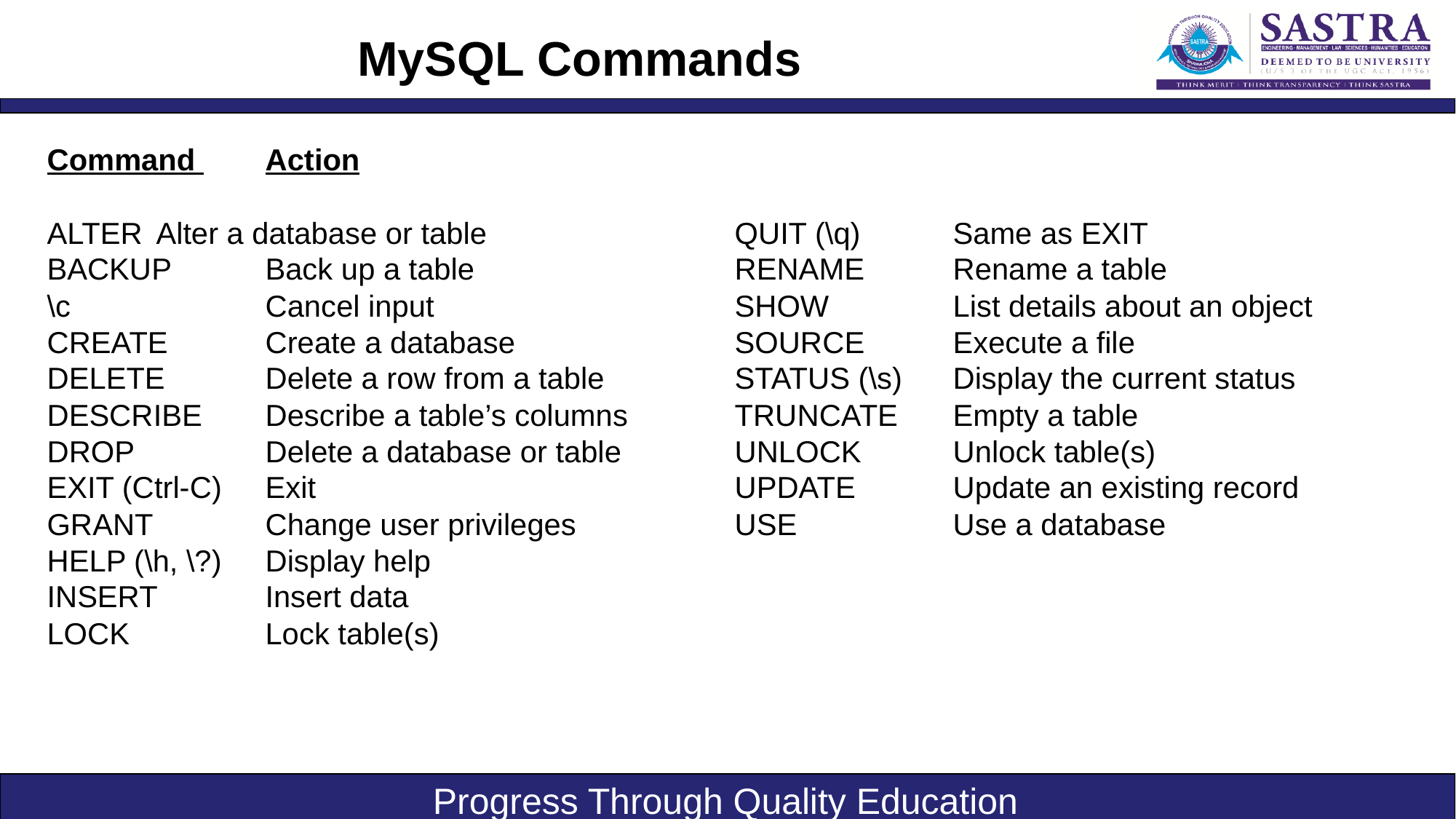

# MySQL Commands
Command 	Action

ALTER 	Alter a database or table
BACKUP 	Back up a table
\c 		Cancel input
CREATE 	Create a database
DELETE 	Delete a row from a table
DESCRIBE 	Describe a table’s columns
DROP 		Delete a database or table
EXIT (Ctrl-C) 	Exit
GRANT 	Change user privileges
HELP (\h, \?) 	Display help
INSERT 	Insert data
LOCK 		Lock table(s)

QUIT (\q) 	Same as EXIT
RENAME 	Rename a table
SHOW 		List details about an object
SOURCE 	Execute a file
STATUS (\s) 	Display the current status
TRUNCATE 	Empty a table
UNLOCK 	Unlock table(s)
UPDATE 	Update an existing record
USE 		Use a database